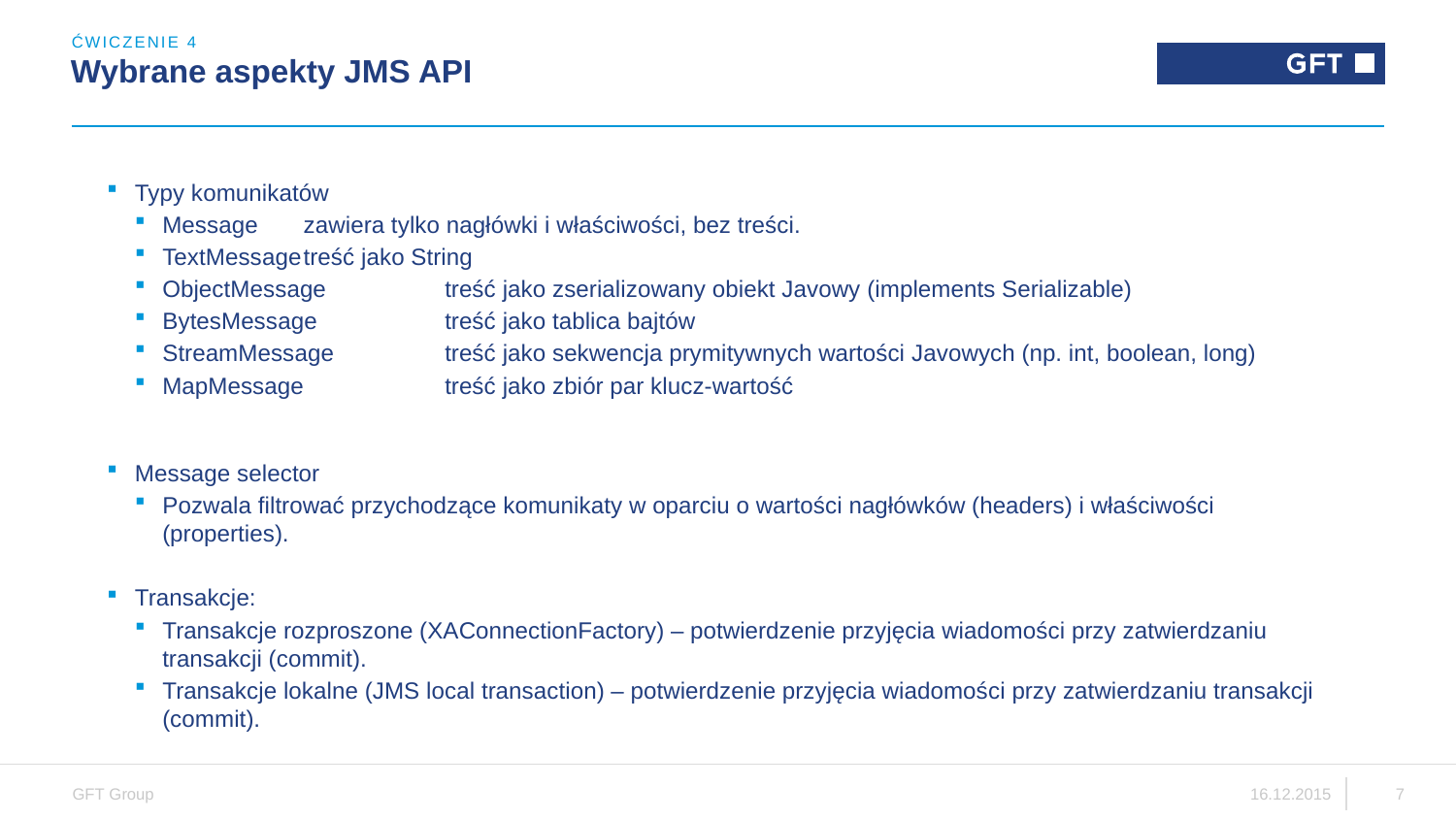

ĆWICZENIE 4
# Wybrane aspekty JMS API
Typy komunikatów
Message		zawiera tylko nagłówki i właściwości, bez treści.
TextMessage		treść jako String
ObjectMessage	treść jako zserializowany obiekt Javowy (implements Serializable)
BytesMessage		treść jako tablica bajtów
StreamMessage	treść jako sekwencja prymitywnych wartości Javowych (np. int, boolean, long)
MapMessage		treść jako zbiór par klucz-wartość

Message selector
Pozwala filtrować przychodzące komunikaty w oparciu o wartości nagłówków (headers) i właściwości (properties).

Transakcje:
Transakcje rozproszone (XAConnectionFactory) – potwierdzenie przyjęcia wiadomości przy zatwierdzaniu transakcji (commit).
Transakcje lokalne (JMS local transaction) – potwierdzenie przyjęcia wiadomości przy zatwierdzaniu transakcji (commit).